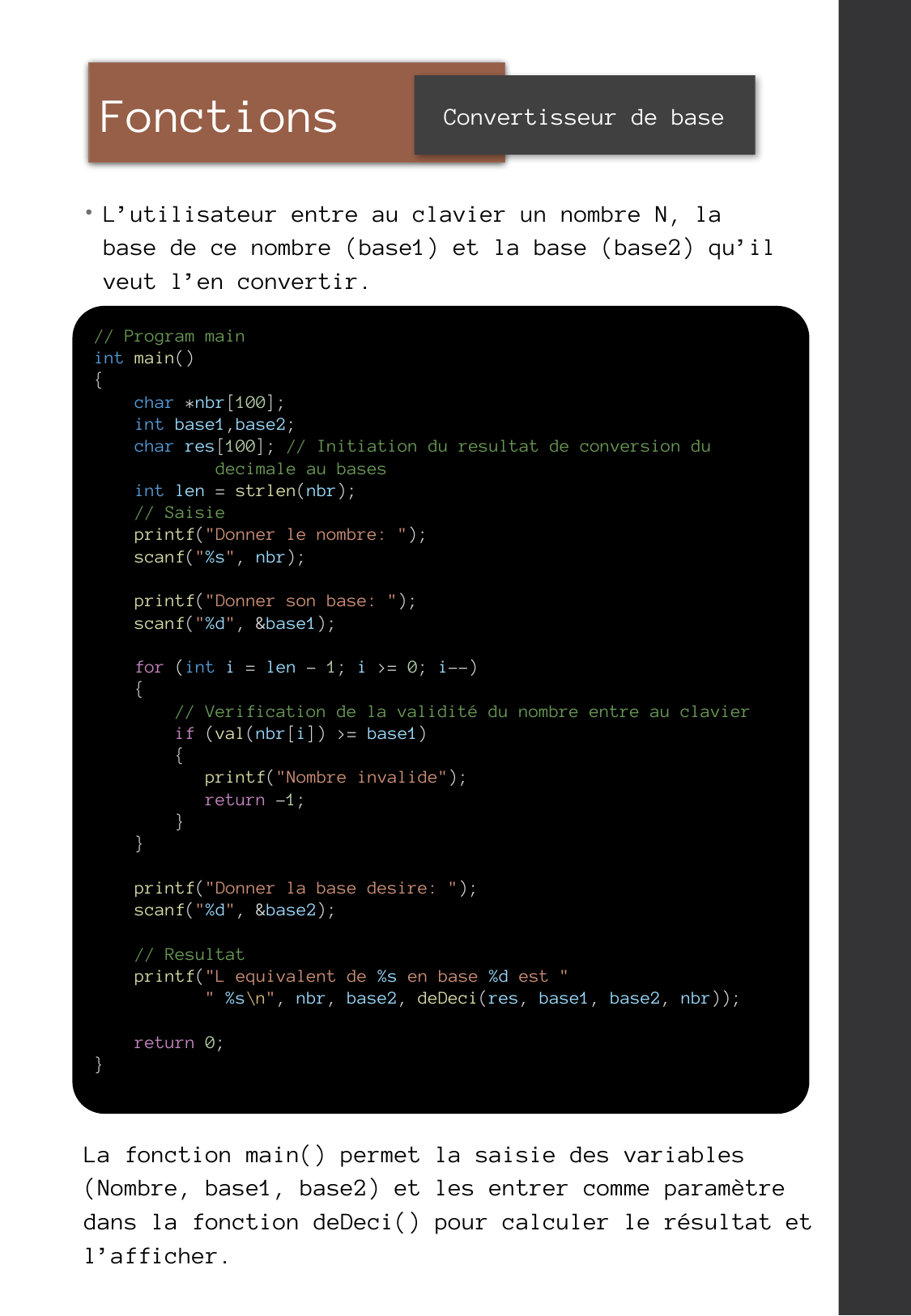

Fonctions
Convertisseur de base
L’utilisateur entre au clavier un nombre N, la base de ce nombre (base1) et la base (base2) qu’il veut l’en convertir.
// Program main
int main()
{
    char *nbr[100];
    int base1,base2;
    char res[100]; // Initiation du resultat de conversion du 	decimale au bases
    int len = strlen(nbr);
    // Saisie
    printf("Donner le nombre: ");
    scanf("%s", nbr);
    printf("Donner son base: ");
    scanf("%d", &base1);

    for (int i = len - 1; i >= 0; i--)
    {
        // Verification de la validité du nombre entre au clavier
        if (val(nbr[i]) >= base1)
        {
           printf("Nombre invalide");
           return -1;
        }
    }

    printf("Donner la base desire: ");
    scanf("%d", &base2);

    // Resultat
    printf("L equivalent de %s en base %d est "
           " %s\n", nbr, base2, deDeci(res, base1, base2, nbr));
    return 0;
}

La fonction main() permet la saisie des variables (Nombre, base1, base2) et les entrer comme paramètre dans la fonction deDeci() pour calculer le résultat et l’afficher.